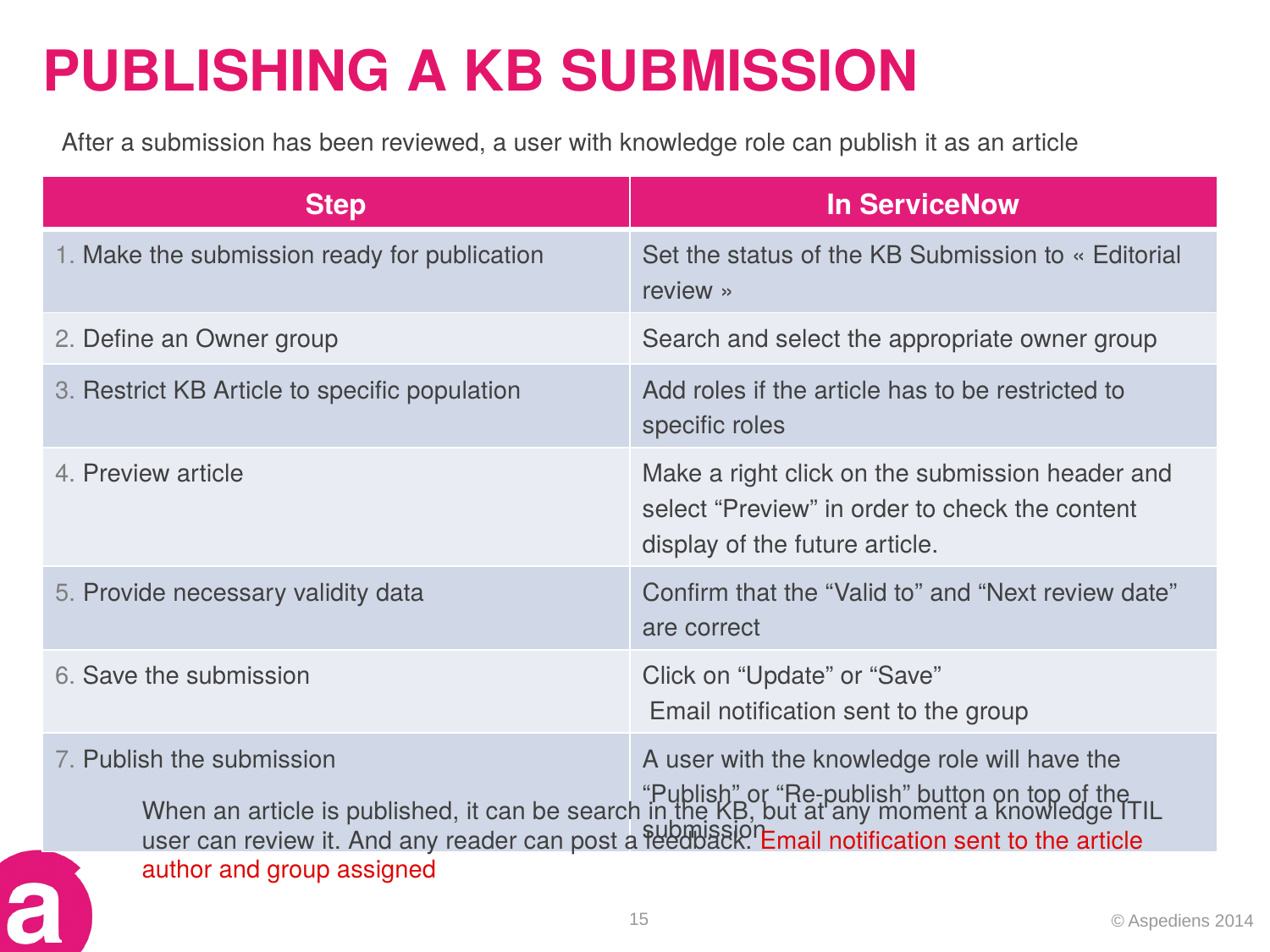

# PUBLISHING A KB SUBMISSION
After a submission has been reviewed, a user with knowledge role can publish it as an article
| Step | In ServiceNow |
| --- | --- |
| 1. Make the submission ready for publication | Set the status of the KB Submission to « Editorial review » |
| 2. Define an Owner group | Search and select the appropriate owner group |
| 3. Restrict KB Article to specific population | Add roles if the article has to be restricted to specific roles |
| 4. Preview article | Make a right click on the submission header and select “Preview” in order to check the content display of the future article. |
| 5. Provide necessary validity data | Confirm that the “Valid to” and “Next review date” are correct |
| 6. Save the submission | Click on “Update” or “Save”  Email notification sent to the group |
| 7. Publish the submission | A user with the knowledge role will have the “Publish” or “Re-publish” button on top of the submission |

When an article is published, it can be search in the KB, but at any moment a knowledge ITIL user can review it. And any reader can post a feedback. Email notification sent to the article author and group assigned